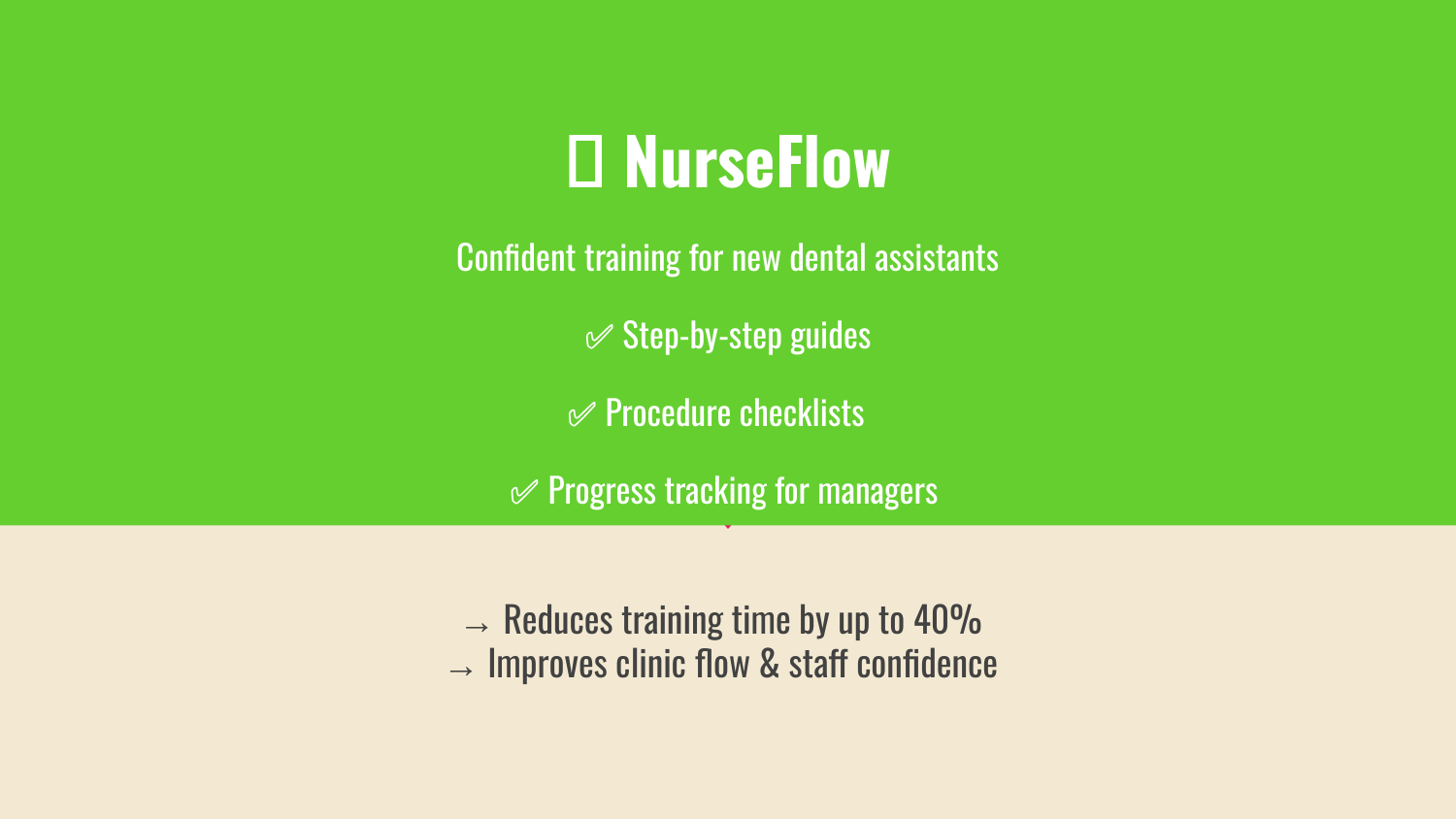

# 🦷 NurseFlow
Confident training for new dental assistants
✅ Step-by-step guides
✅ Procedure checklists
✅ Progress tracking for managers
→ Reduces training time by up to 40%
→ Improves clinic flow & staff confidence